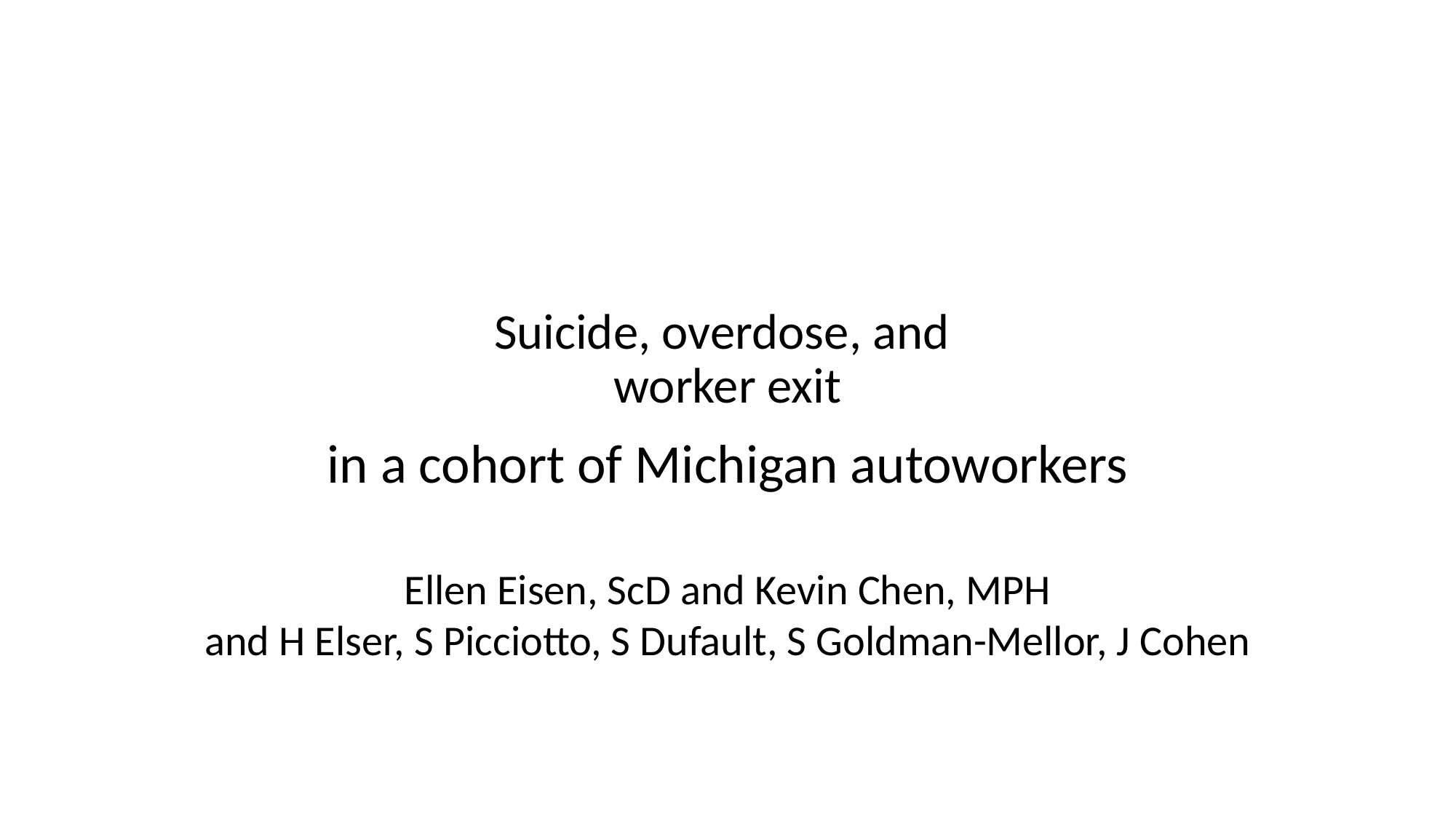

# Suicide, overdose, and worker exit
in a cohort of Michigan autoworkers
Ellen Eisen, ScD and Kevin Chen, MPH
and H Elser, S Picciotto, S Dufault, S Goldman-Mellor, J Cohen